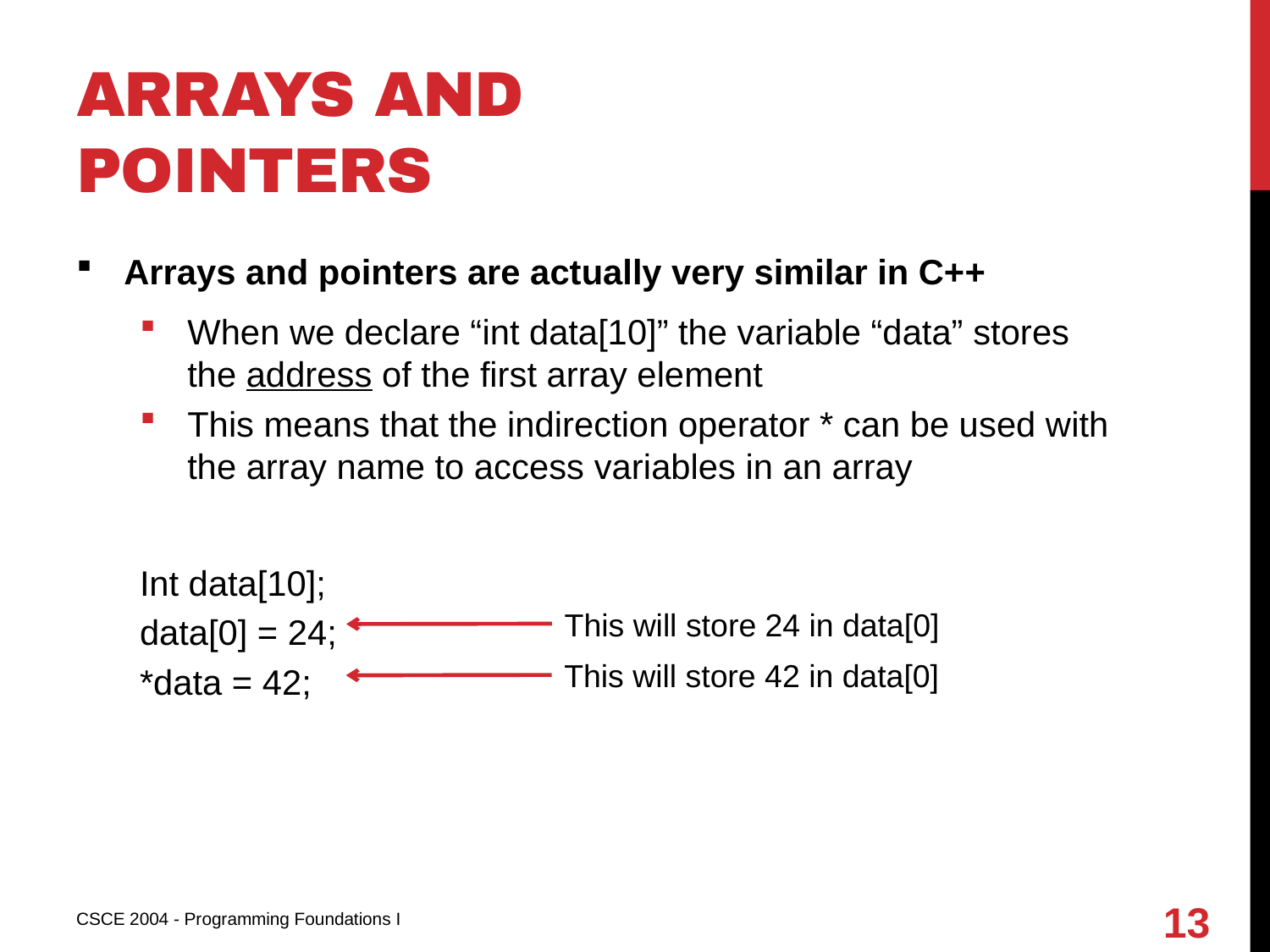

# Arrays and pointers
Arrays and pointers are actually very similar in C++
When we declare “int data[10]” the variable “data” stores the address of the first array element
This means that the indirection operator * can be used with the array name to access variables in an array

Int data[10];
data[0] = 24;
*data = 42;
This will store 24 in data[0]
This will store 42 in data[0]
13
CSCE 2004 - Programming Foundations I